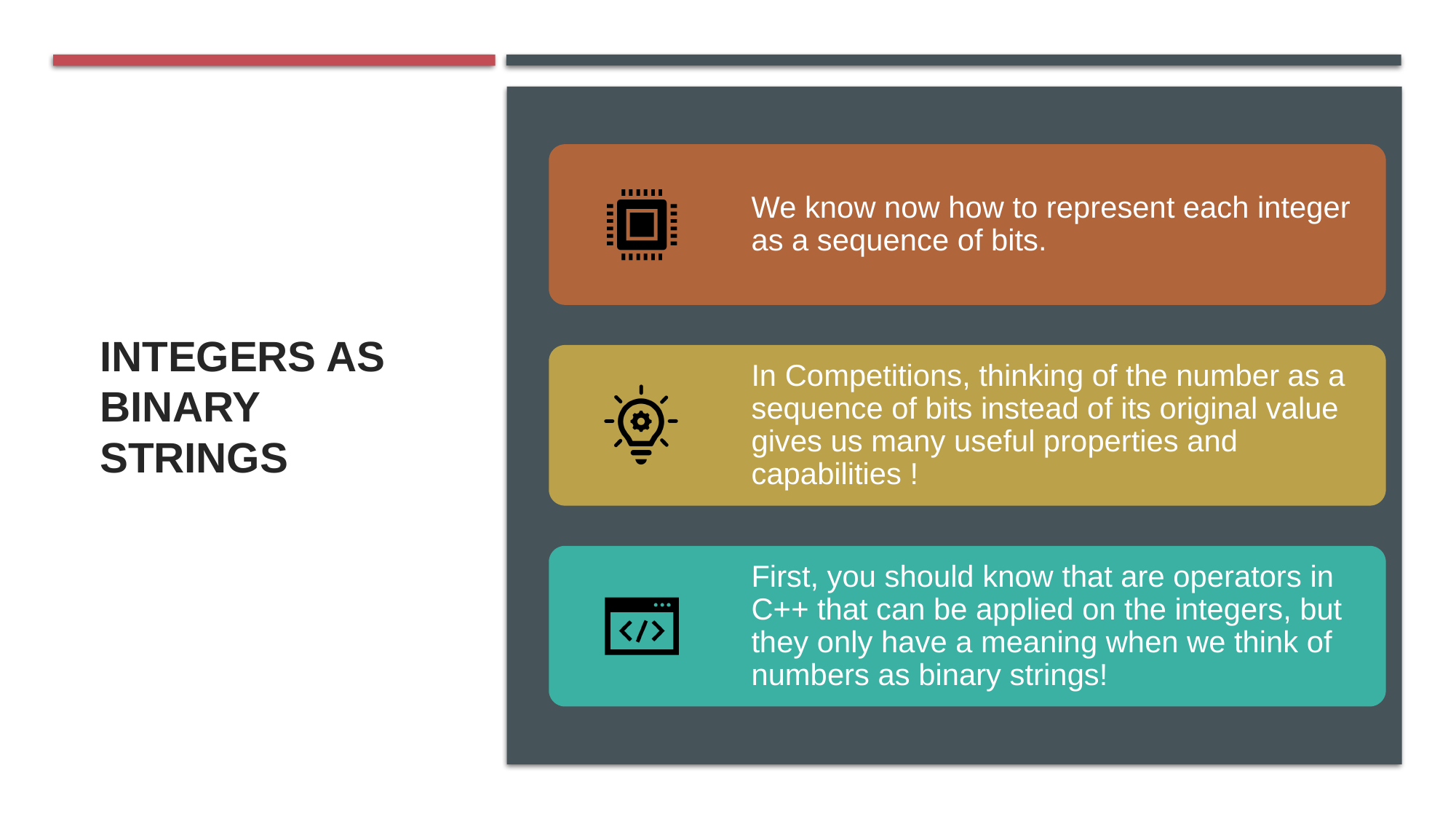

# Integers as binary strings
We know now how to represent each integer as a sequence of bits.
In Competitions, thinking of the number as a sequence of bits instead of its original value gives us many useful properties and capabilities !
First, you should know that are operators in C++ that can be applied on the integers, but they only have a meaning when we think of numbers as binary strings!